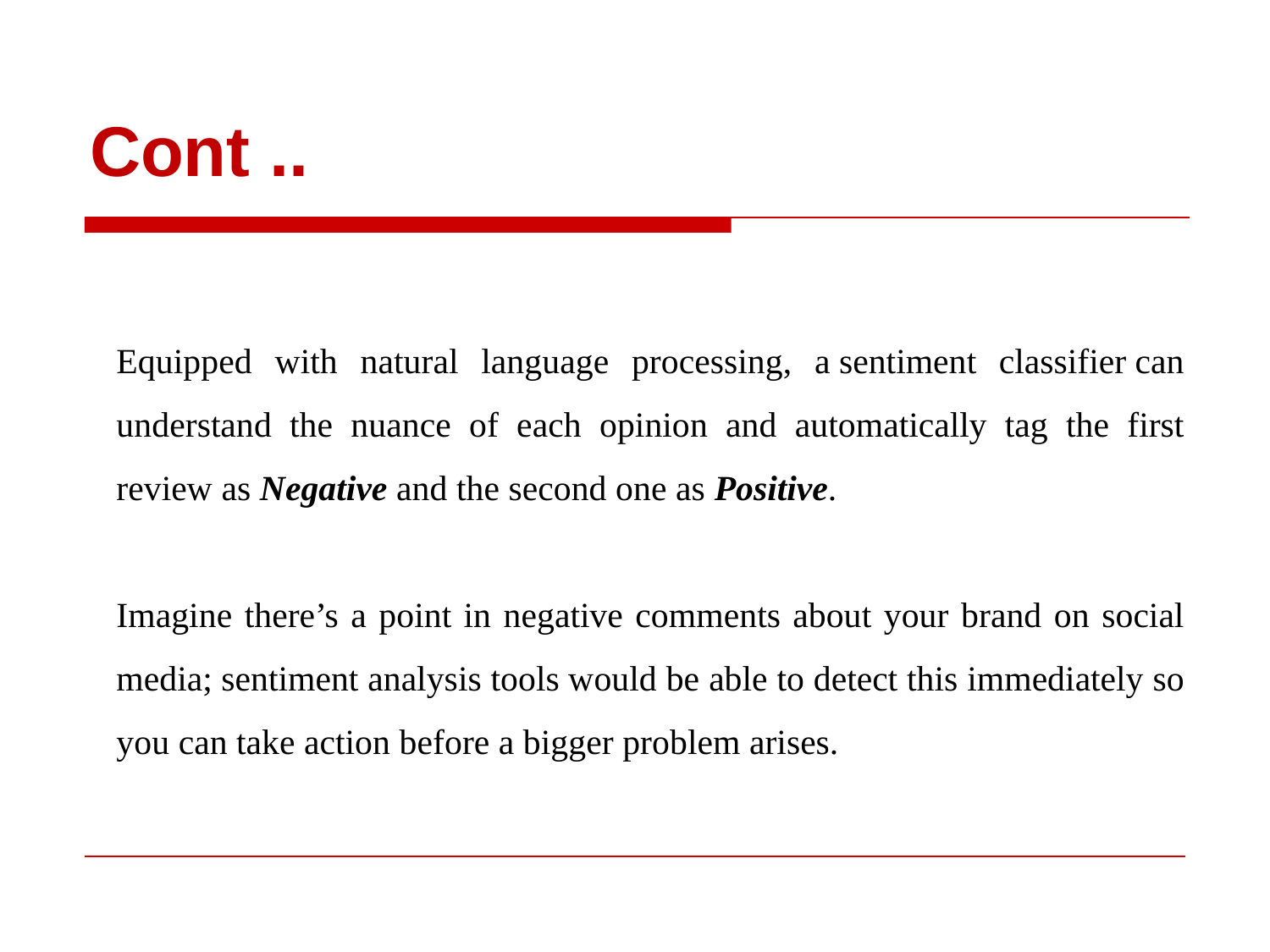

# Cont ..
Equipped with natural language processing, a sentiment classifier can understand the nuance of each opinion and automatically tag the first review as Negative and the second one as Positive.

Imagine there’s a point in negative comments about your brand on social media; sentiment analysis tools would be able to detect this immediately so you can take action before a bigger problem arises.